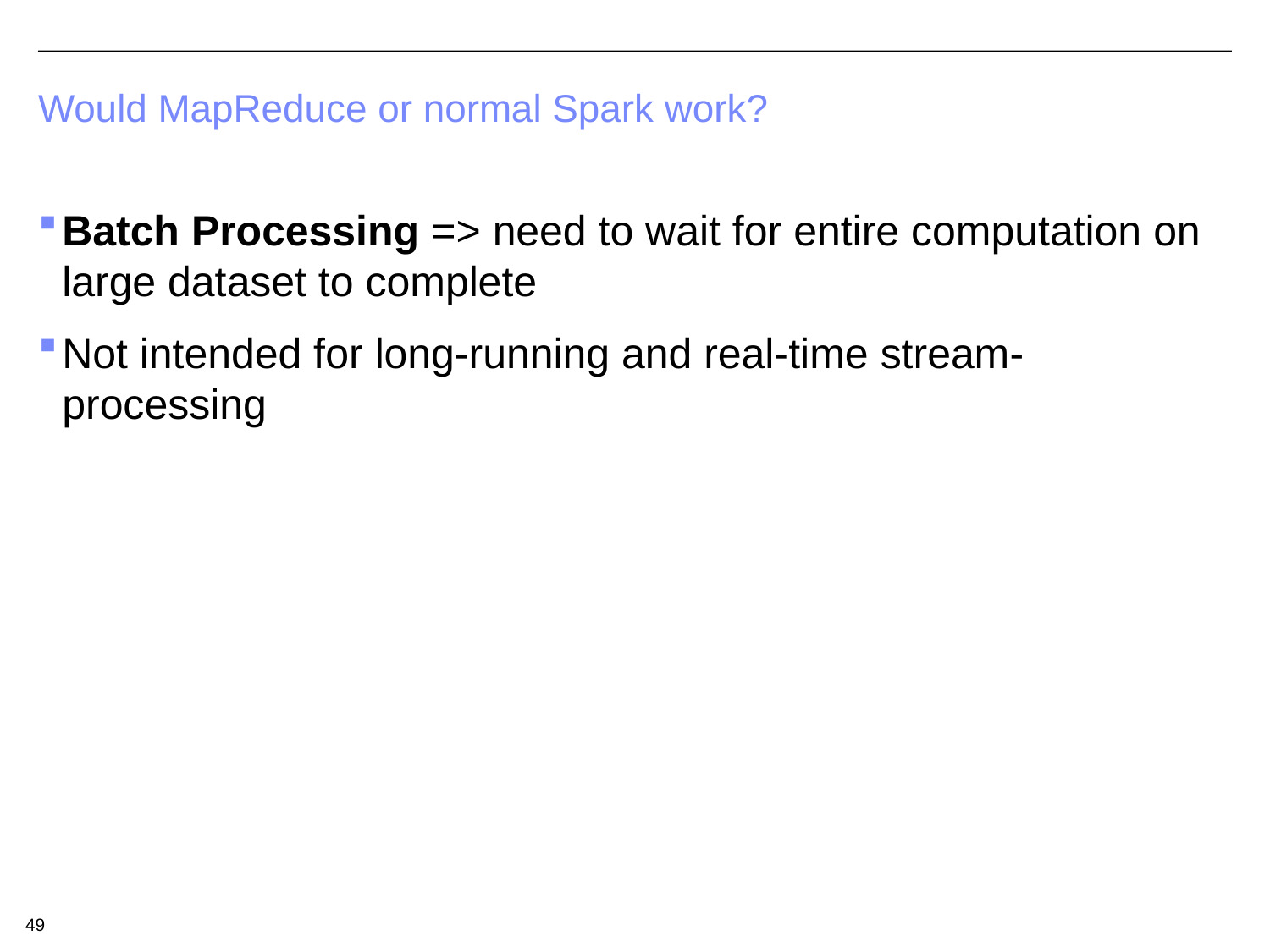

# Would MapReduce or normal Spark work?
Batch Processing => need to wait for entire computation on large dataset to complete
Not intended for long-running and real-time stream-processing
49